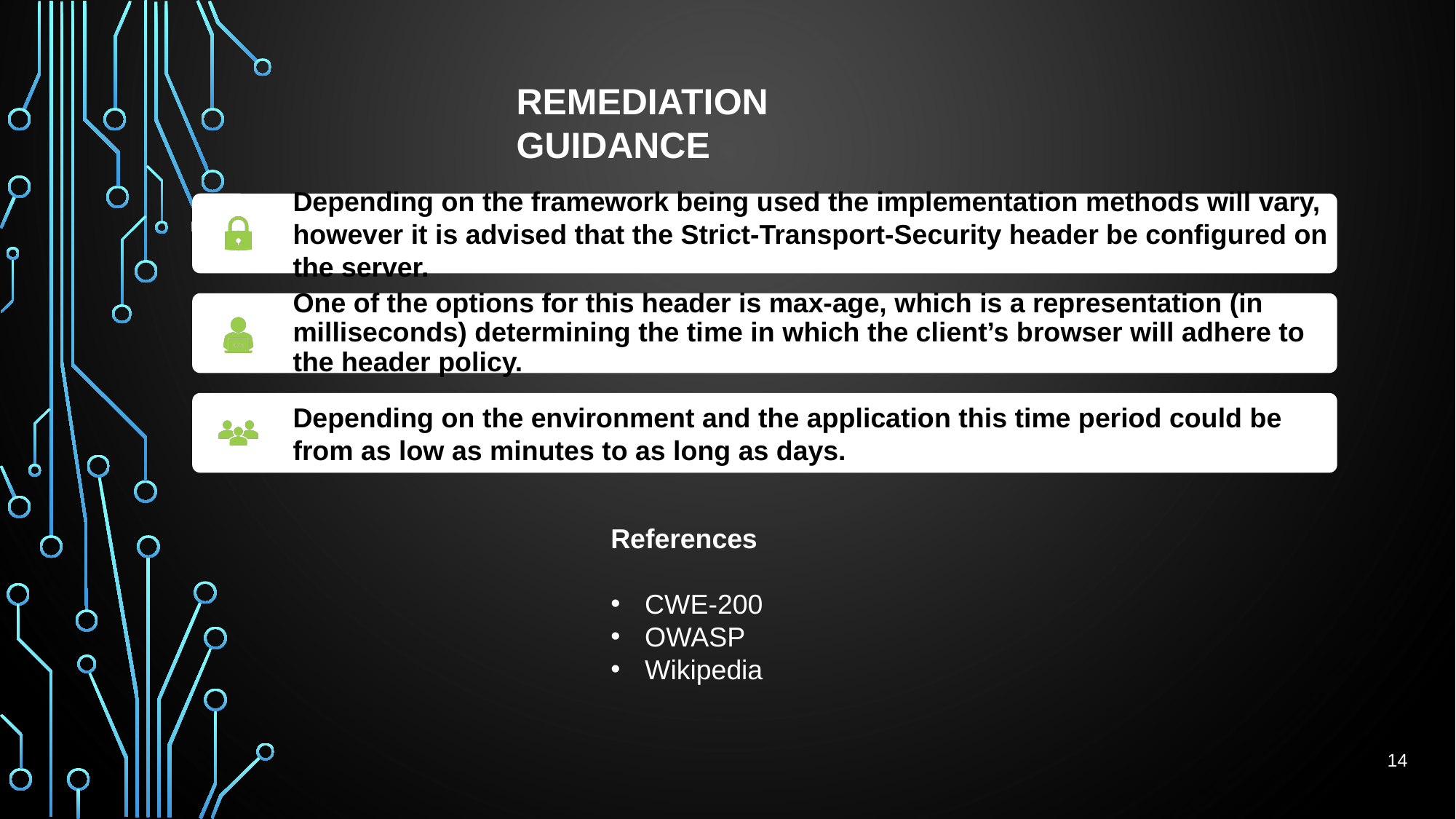

REMEDIATION GUIDANCE
Depending on the framework being used the implementation methods will vary, however it is advised that the Strict-Transport-Security header be configured on the server.
One of the options for this header is max-age, which is a representation (in milliseconds) determining the time in which the client’s browser will adhere to the header policy.
Depending on the environment and the application this time period could be from as low as minutes to as long as days.
References

CWE-200
OWASP
Wikipedia

14